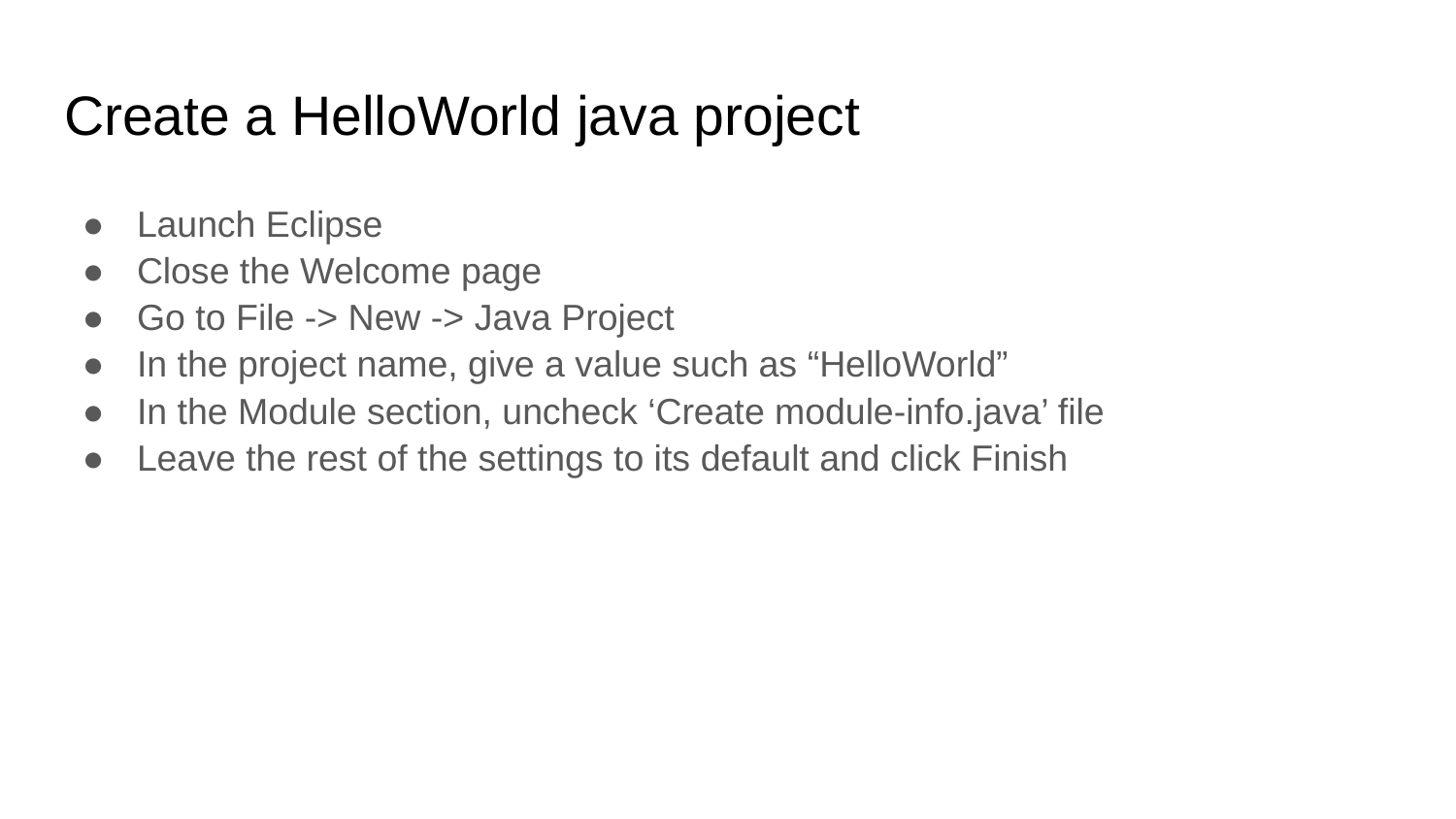

# Create a HelloWorld java project
Launch Eclipse
Close the Welcome page
Go to File -> New -> Java Project
In the project name, give a value such as “HelloWorld”
In the Module section, uncheck ‘Create module-info.java’ file
Leave the rest of the settings to its default and click Finish